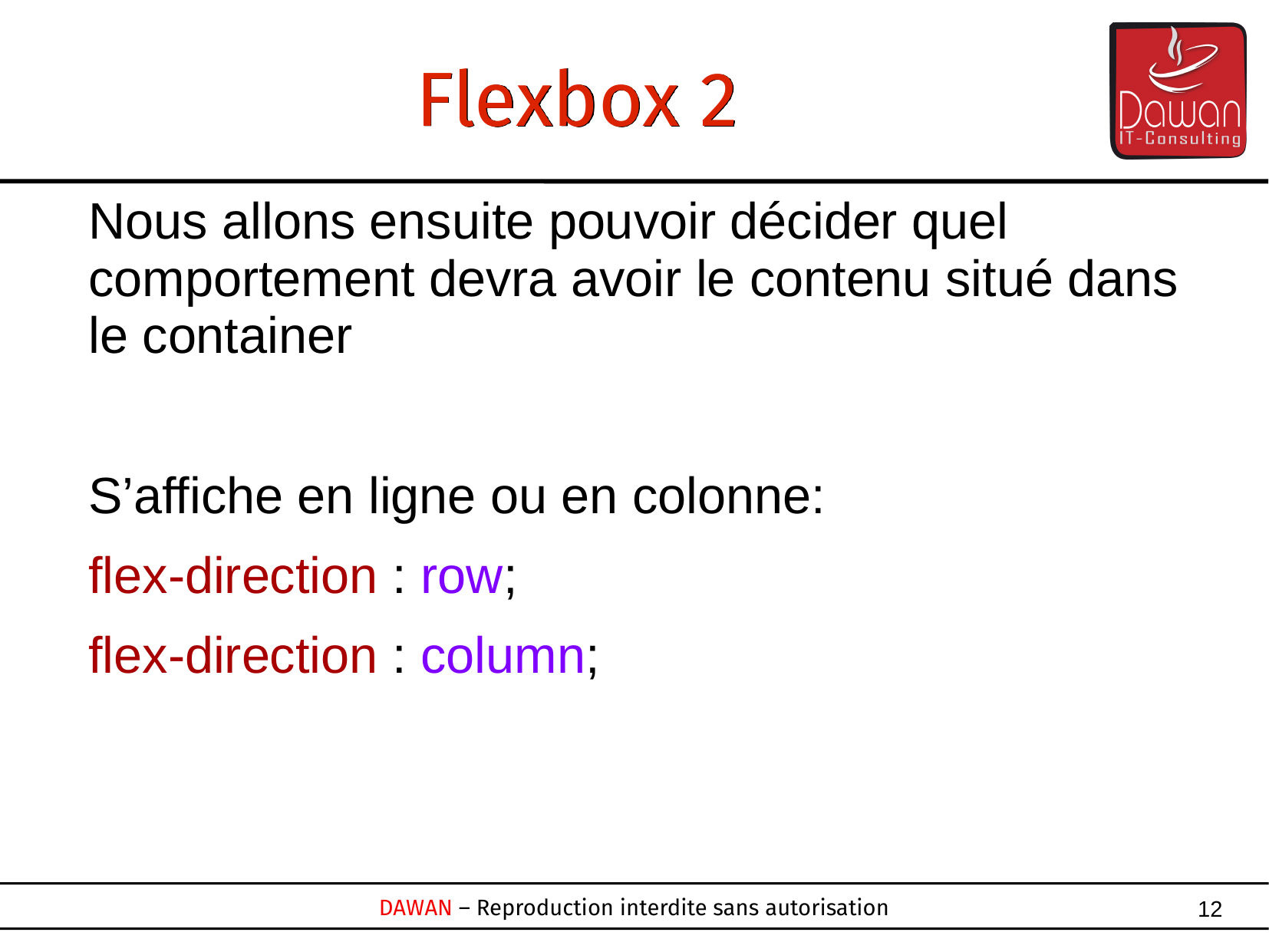

Flexbox 2
Nous allons ensuite pouvoir décider quel comportement devra avoir le contenu situé dans le container

S’affiche en ligne ou en colonne:
flex-direction : row;
flex-direction : column;
12